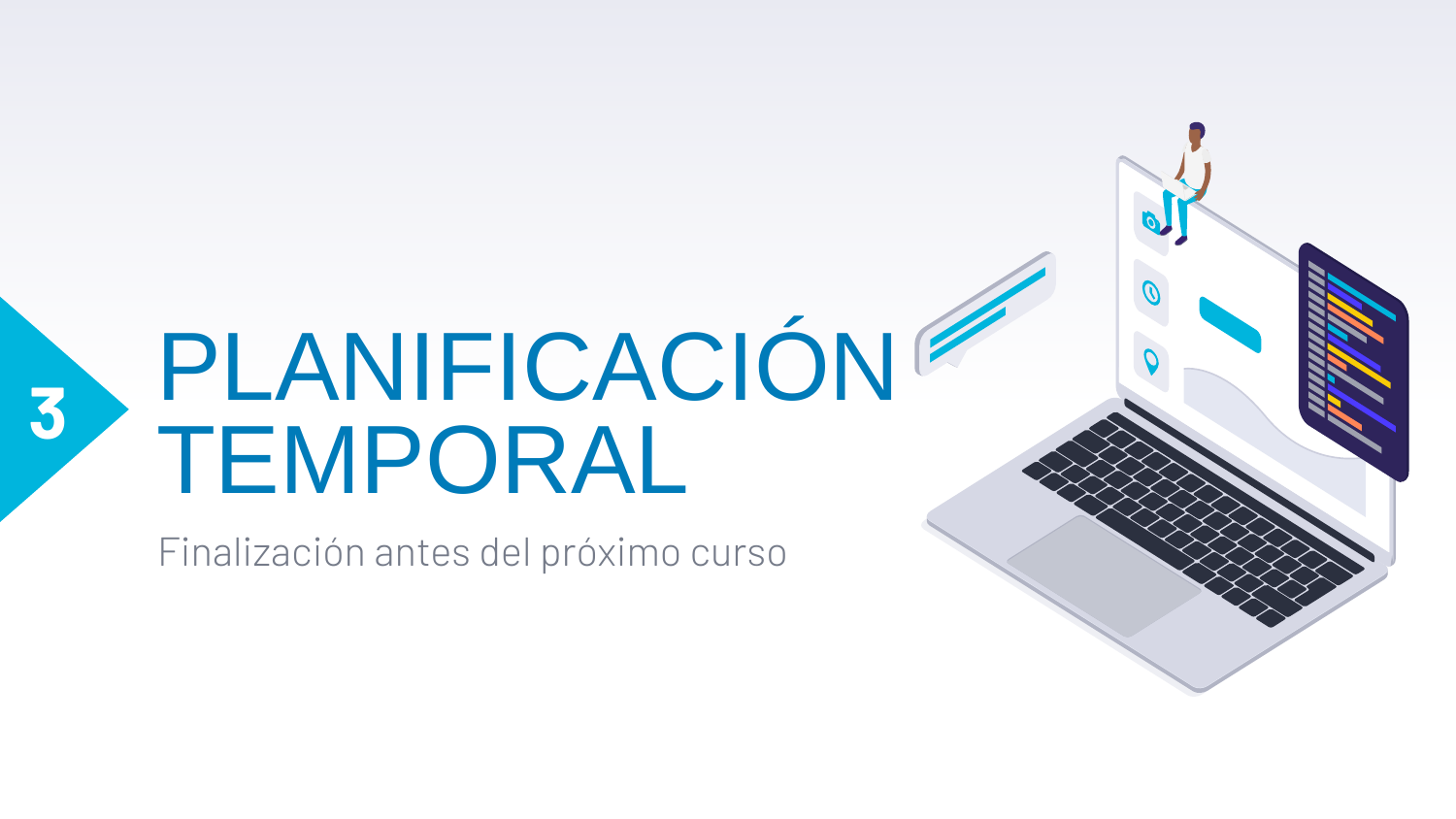

3
# PLANIFICACIÓN TEMPORAL
Finalización antes del próximo curso